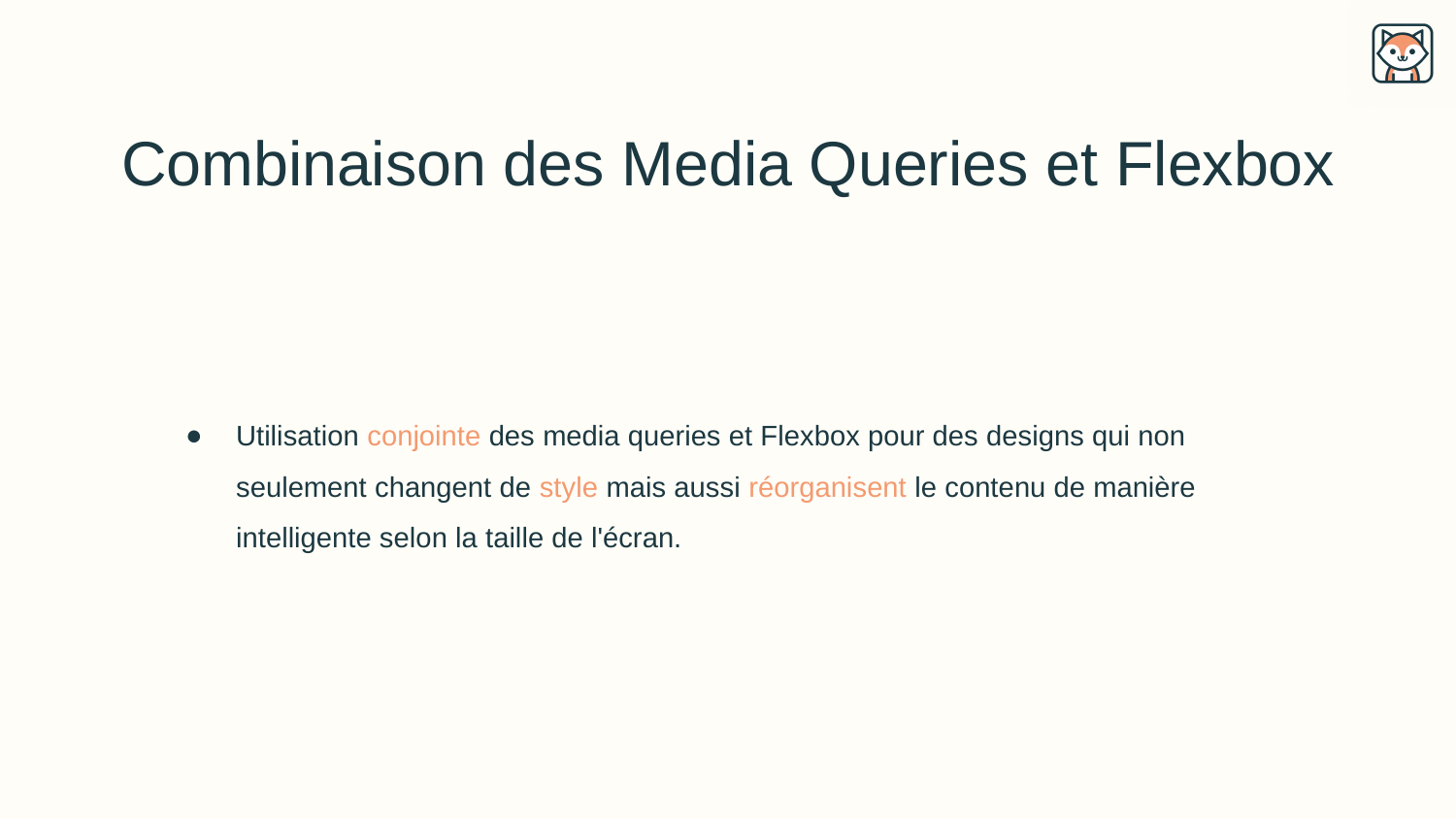

# Combinaison des Media Queries et Flexbox
Utilisation conjointe des media queries et Flexbox pour des designs qui non seulement changent de style mais aussi réorganisent le contenu de manière intelligente selon la taille de l'écran.